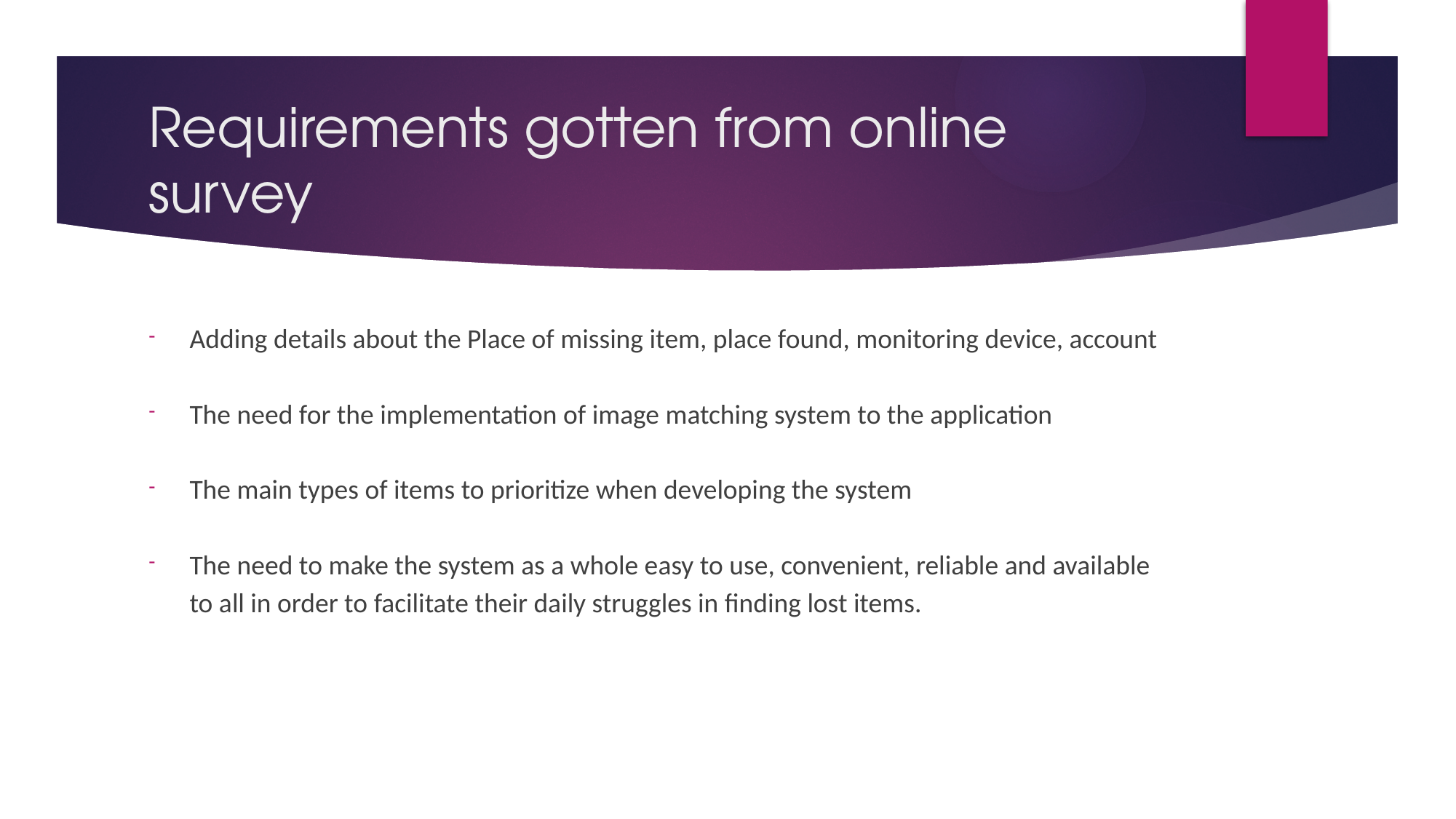

# Requirements gotten from online survey
Adding details about the Place of missing item, place found, monitoring device, account

The need for the implementation of image matching system to the application

The main types of items to prioritize when developing the system

The need to make the system as a whole easy to use, convenient, reliable and available to all in order to facilitate their daily struggles in finding lost items.